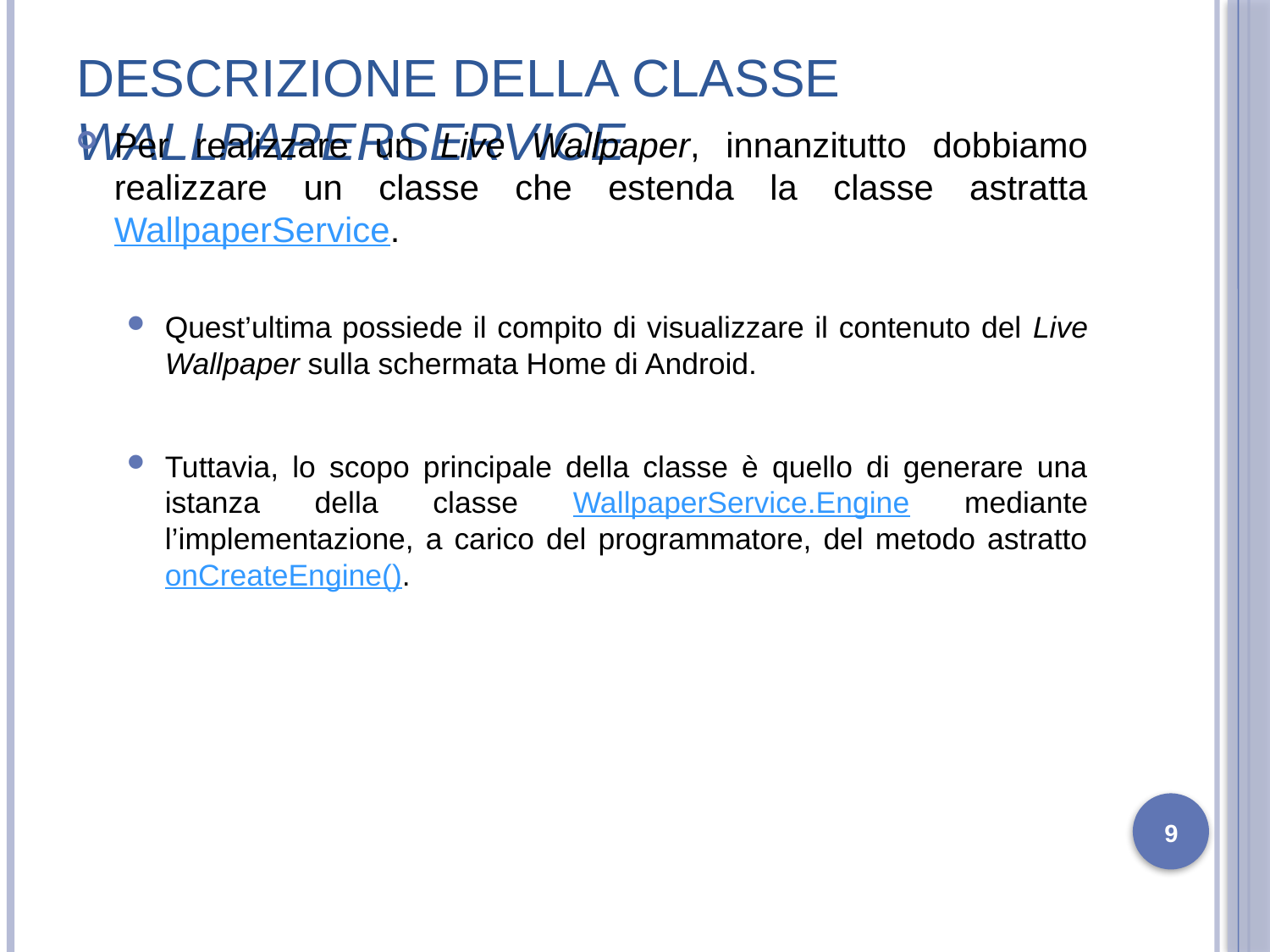

# Descrizione della classe WallpaperService
Per realizzare un Live Wallpaper, innanzitutto dobbiamo realizzare un classe che estenda la classe astratta WallpaperService.

Quest’ultima possiede il compito di visualizzare il contenuto del Live Wallpaper sulla schermata Home di Android.

Tuttavia, lo scopo principale della classe è quello di generare una istanza della classe WallpaperService.Engine mediante l’implementazione, a carico del programmatore, del metodo astratto onCreateEngine().

9